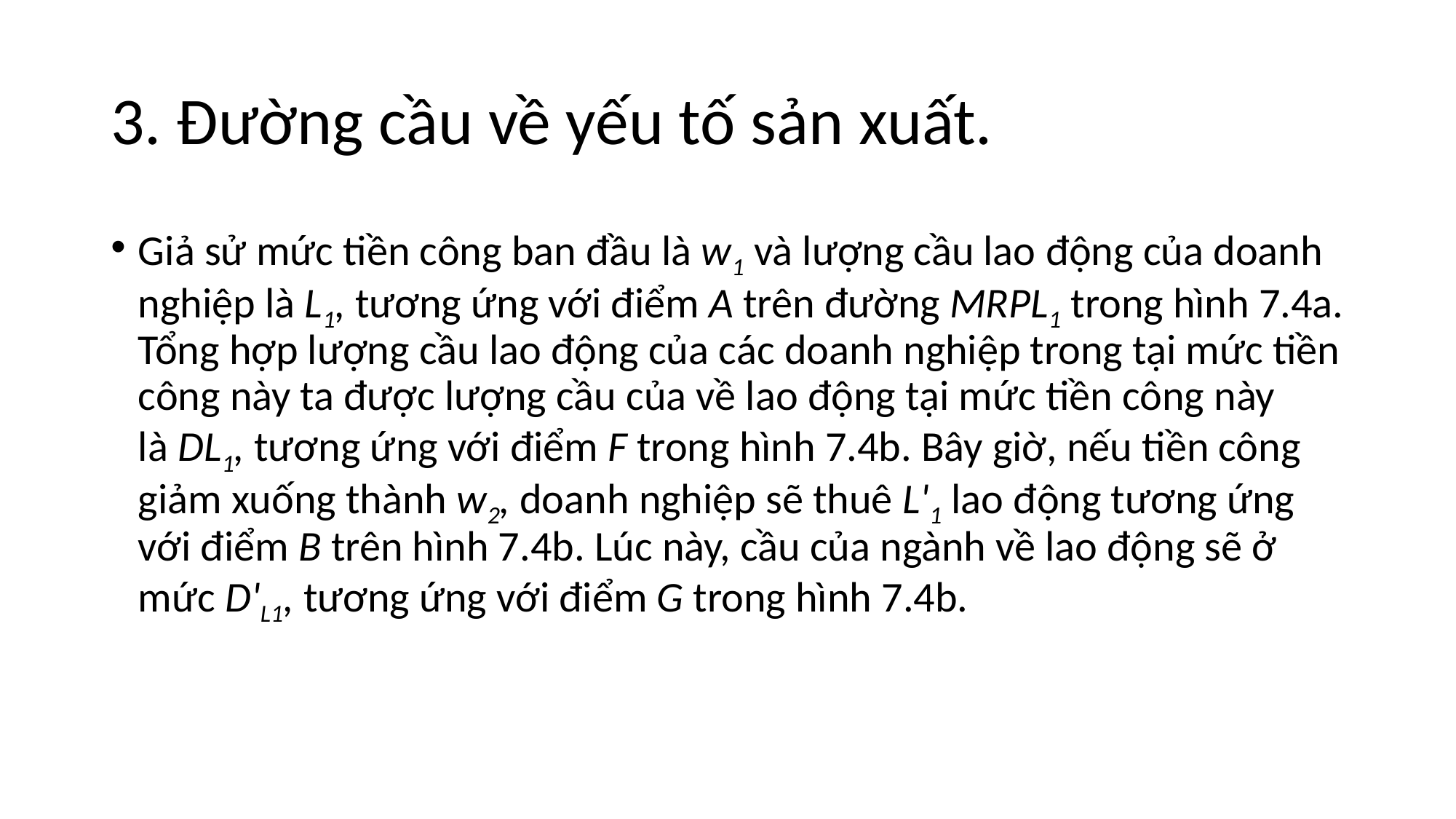

# 3. Đường cầu về yếu tố sản xuất.
Giả sử mức tiền công ban đầu là w1 và lượng cầu lao động của doanh nghiệp là L1, tương ứng với điểm A trên đường MRPL1 trong hình 7.4a. Tổng hợp lượng cầu lao động của các doanh nghiệp trong tại mức tiền công này ta được lượng cầu của về lao động tại mức tiền công này là DL1, tương ứng với điểm F trong hình 7.4b. Bây giờ, nếu tiền công giảm xuống thành w2, doanh nghiệp sẽ thuê L'1 lao động tương ứng với điểm B trên hình 7.4b. Lúc này, cầu của ngành về lao động sẽ ở mức D'L1, tương ứng với điểm G trong hình 7.4b.